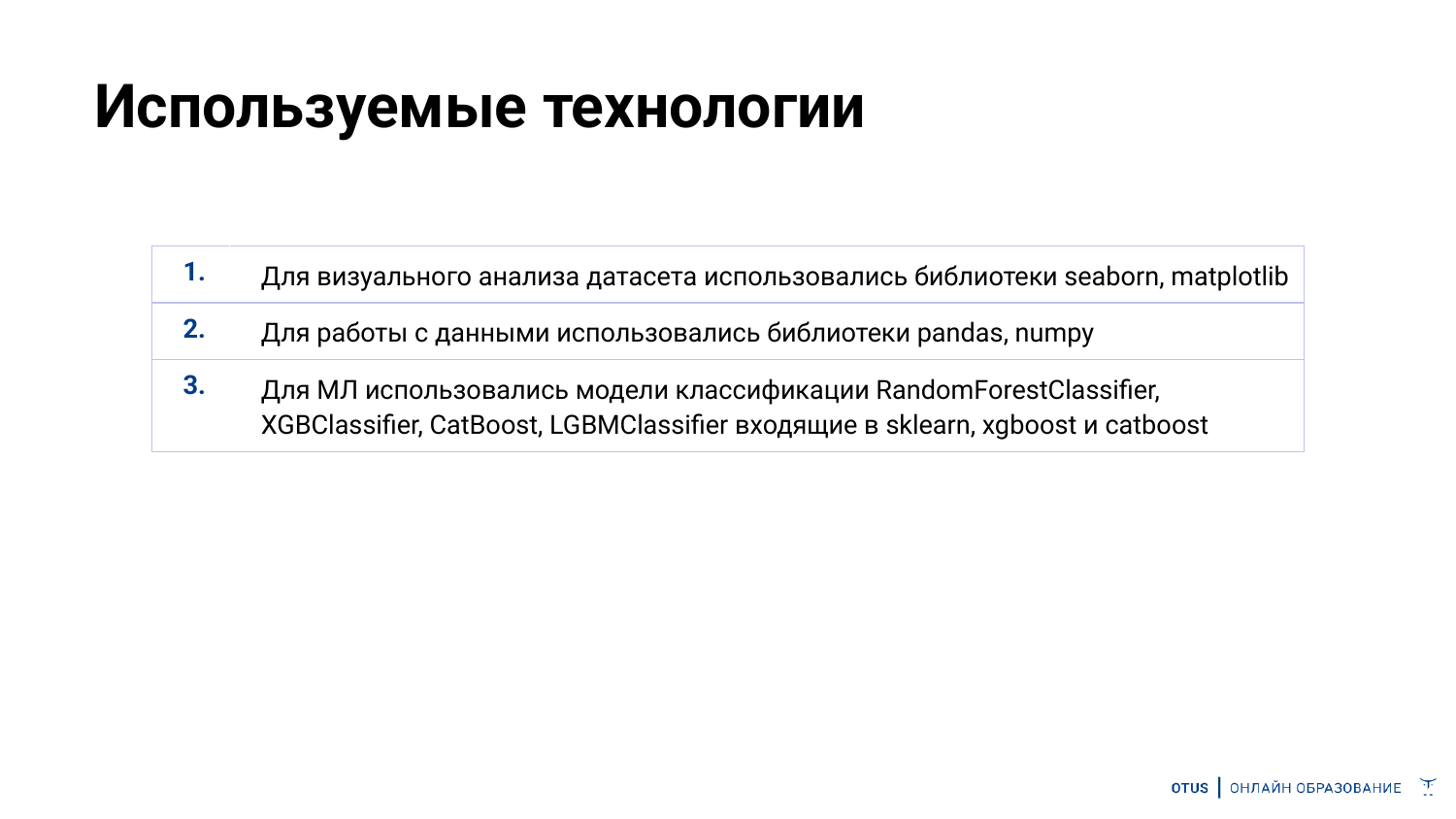

# Используемые технологии

| 1. | Для визуального анализа датасета использовались библиотеки seaborn, matplotlib |
| --- | --- |
| 2. | Для работы с данными использовались библиотеки pandas, numpy |
| 3. | Для МЛ использовались модели классификации RandomForestClassifier, XGBClassifier, CatBoost, LGBMClassifier входящие в sklearn, xgboost и catboost |